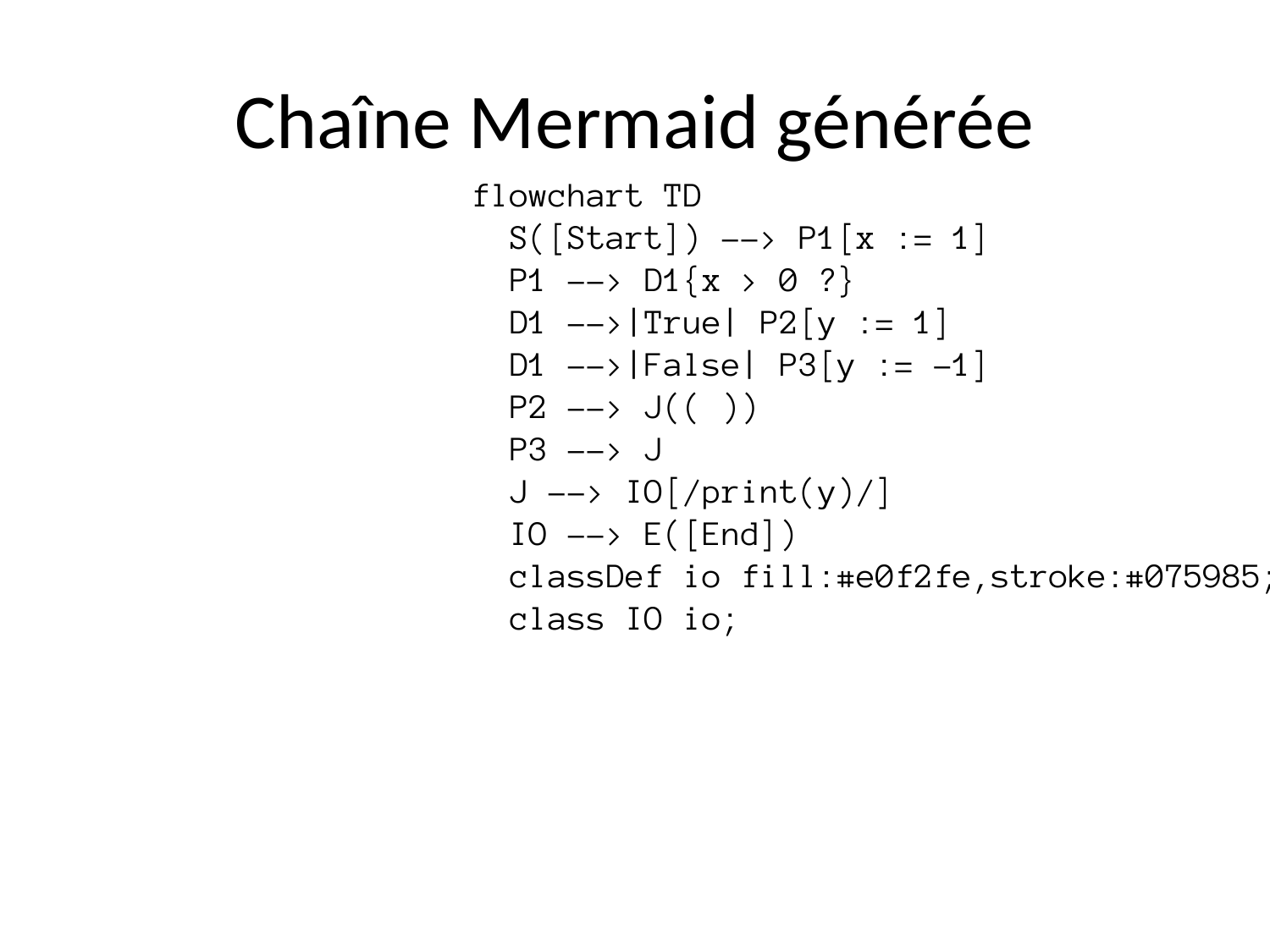

# Chaîne Mermaid générée
flowchart TD
  S([Start]) --> P1[x := 1]
  P1 --> D1{x > 0 ?}
  D1 -->|True| P2[y := 1]
  D1 -->|False| P3[y := -1]
  P2 --> J(( ))
  P3 --> J
  J --> IO[/print(y)/]
  IO --> E([End])
  classDef io fill:#e0f2fe,stroke:#075985;
  class IO io;